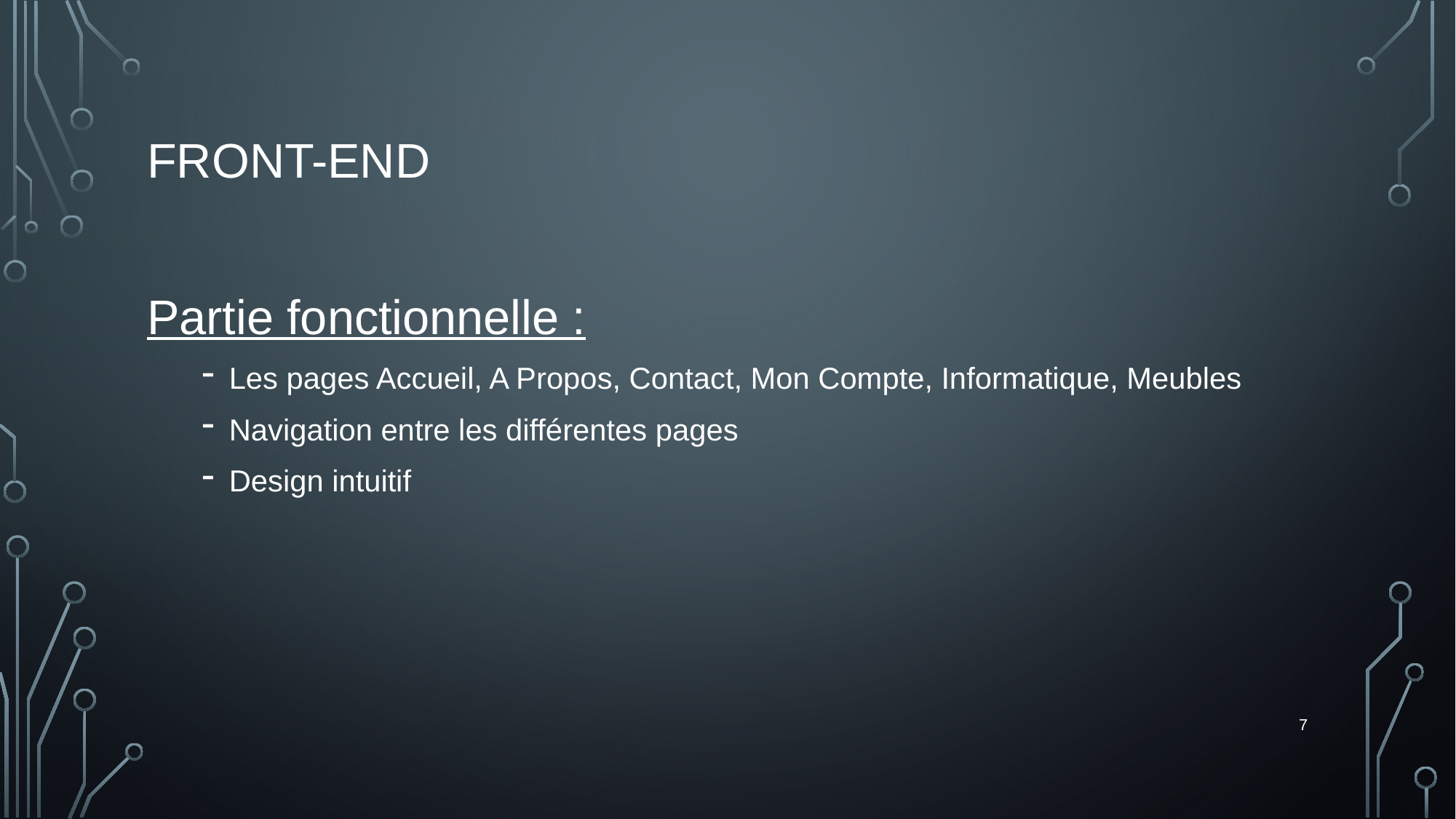

# Front-end
Partie fonctionnelle :
Les pages Accueil, A Propos, Contact, Mon Compte, Informatique, Meubles
Navigation entre les différentes pages
Design intuitif

7